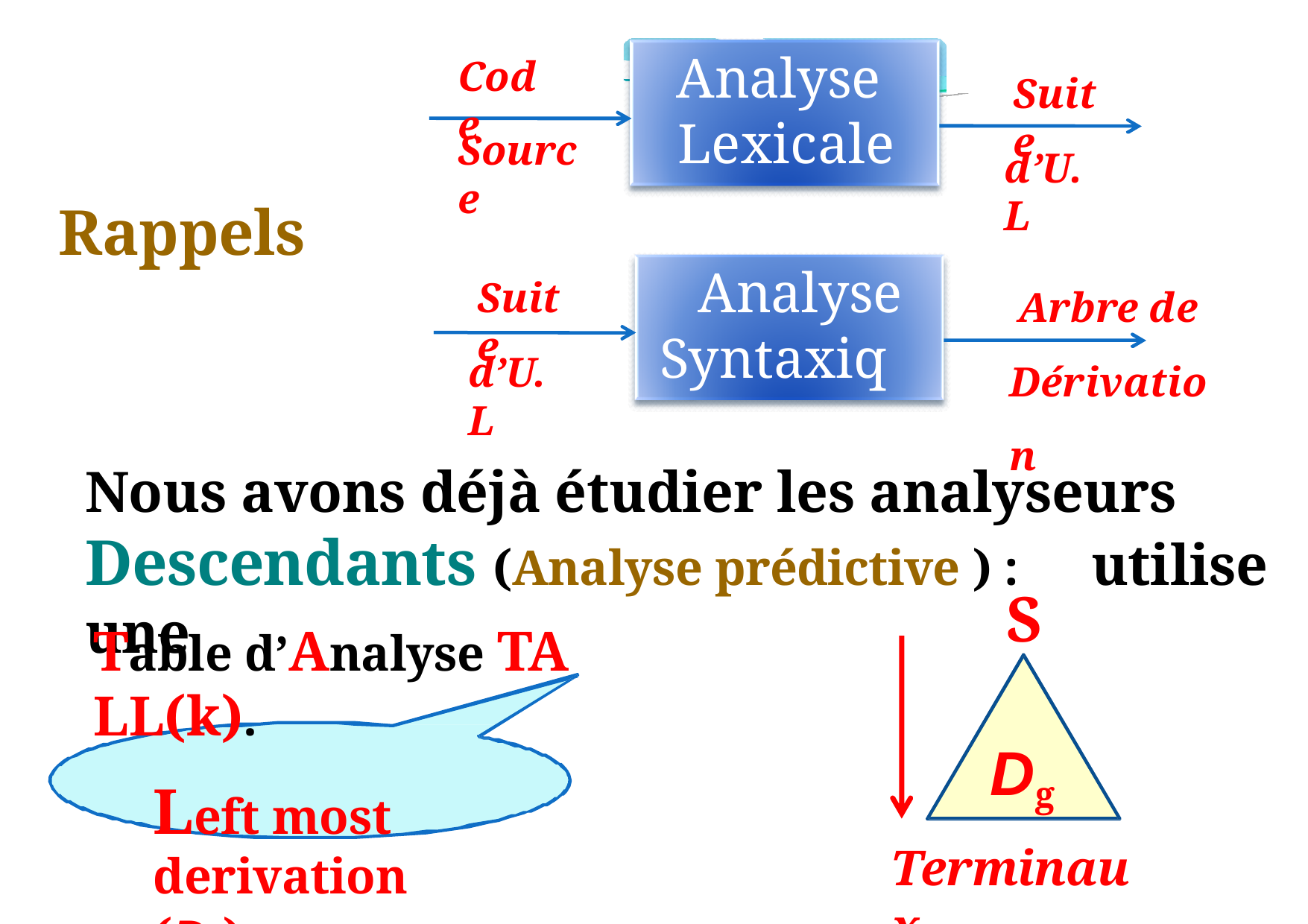

Analyse  Lexicale
Code
Suite

Source
d’U.L
# Rappels

Arbre de  Dérivation
Analyse  Syntaxique
Suite

d’U.L
Nous avons déjà étudier les analyseurs Descendants (Analyse prédictive ) :	utilise une
S
Table d’Analyse TA LL(k).
Left most  derivation (Dg)

Dg
Terminaux